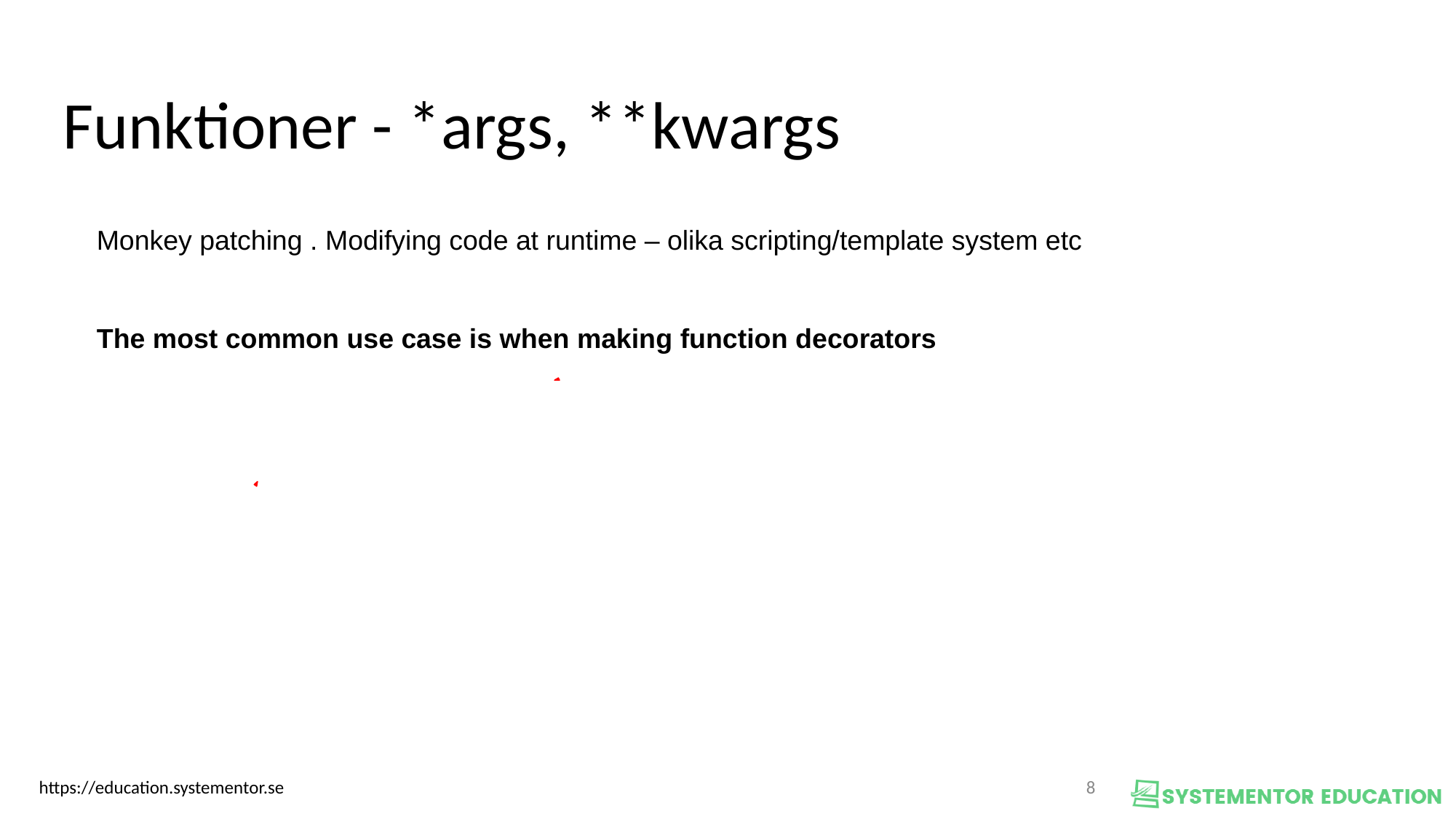

Funktioner - *args, **kwargs

Monkey patching . Modifying code at runtime – olika scripting/template system etc

The most common use case is when making function decorators

8